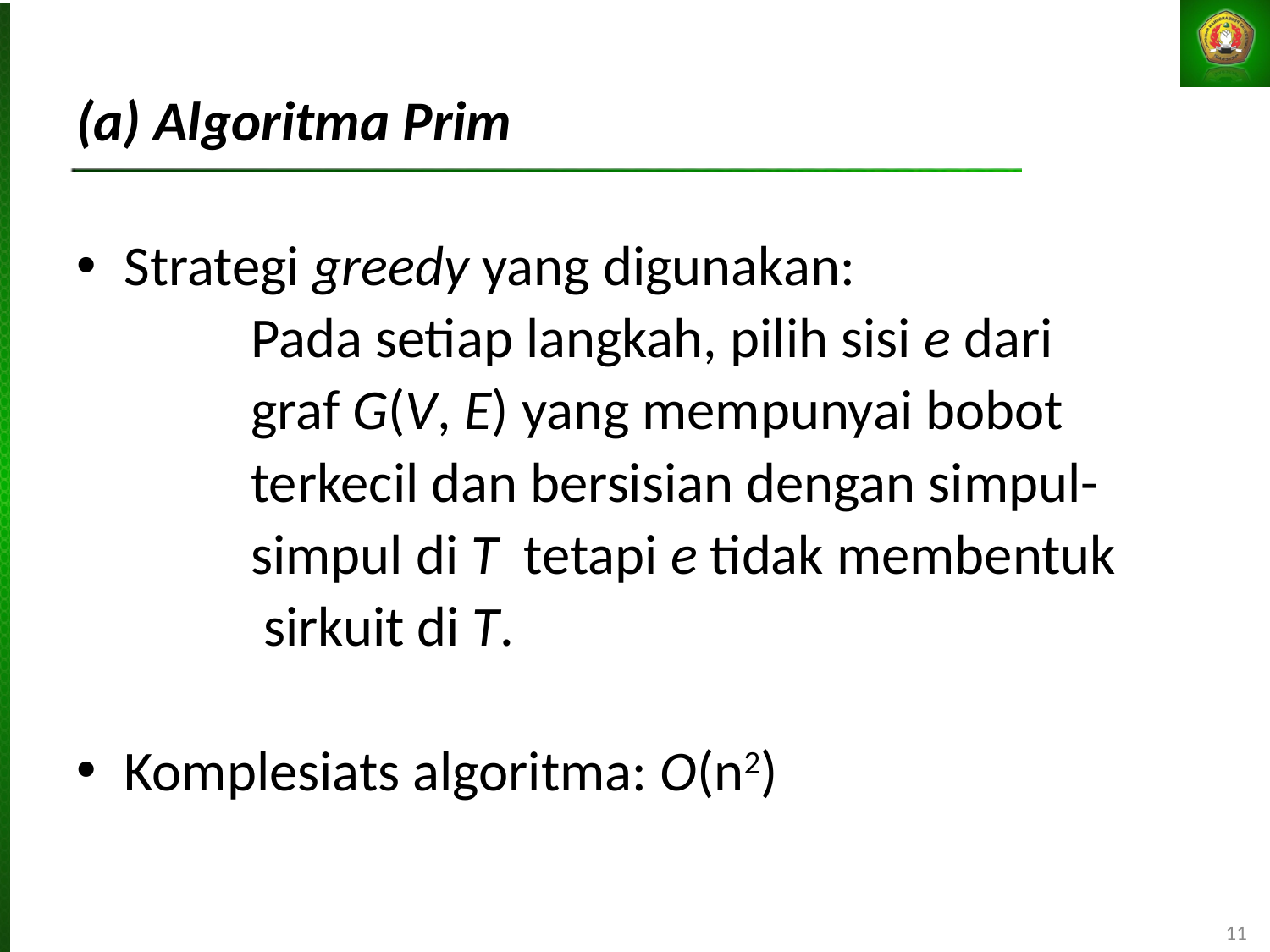

(a) Algoritma Prim

Strategi greedy yang digunakan:
		Pada setiap langkah, pilih sisi e dari
		graf G(V, E) yang mempunyai bobot
		terkecil dan bersisian dengan simpul-
		simpul di T  tetapi e tidak membentuk
		 sirkuit di T.

Komplesiats algoritma: O(n2)
11